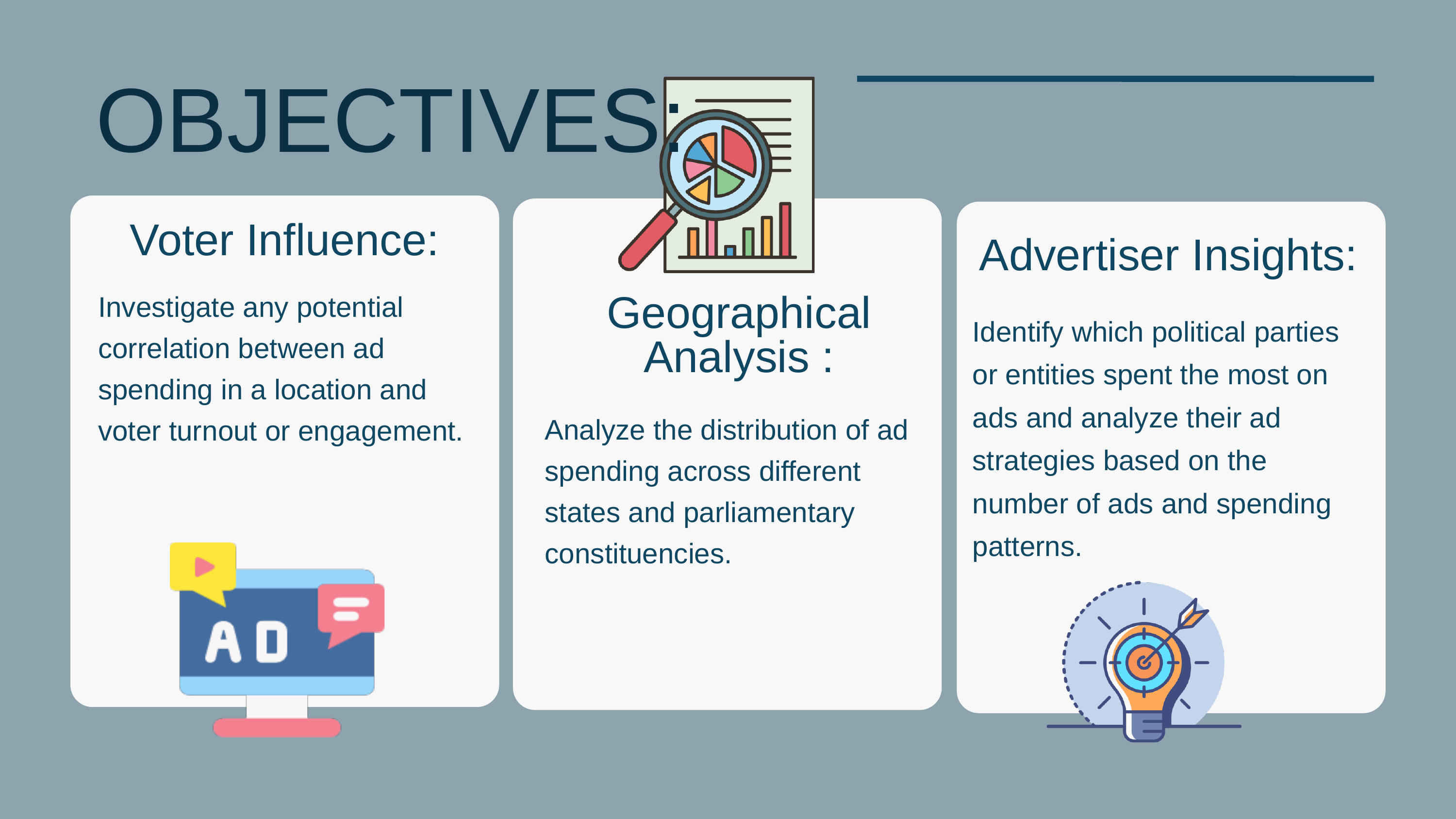

OBJECTIVES:

Investigate any potential correlation between ad spending in a location and voter turnout or engagement.

Voter Influence:
Advertiser Insights:
Geographical Analysis :
Identify which political parties or entities spent the most on ads and analyze their ad strategies based on the number of ads and spending patterns.

Analyze the distribution of ad spending across different states and parliamentary constituencies.